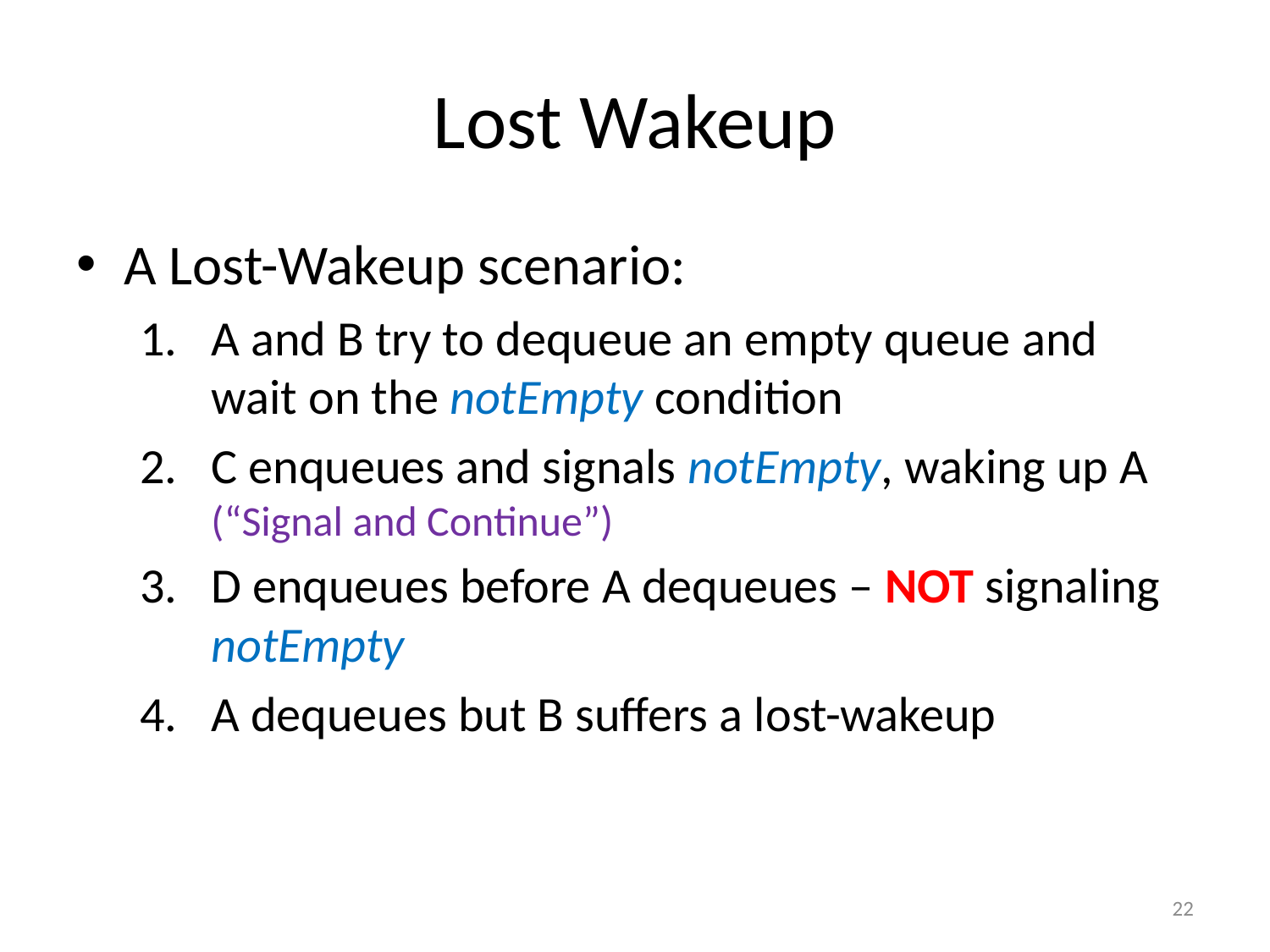

# Lost Wakeup
A Lost-Wakeup scenario:
A and B try to dequeue an empty queue and wait on the notEmpty condition
C enqueues and signals notEmpty, waking up A (“Signal and Continue”)
D enqueues before A dequeues – NOT signaling notEmpty
A dequeues but B suffers a lost-wakeup

22